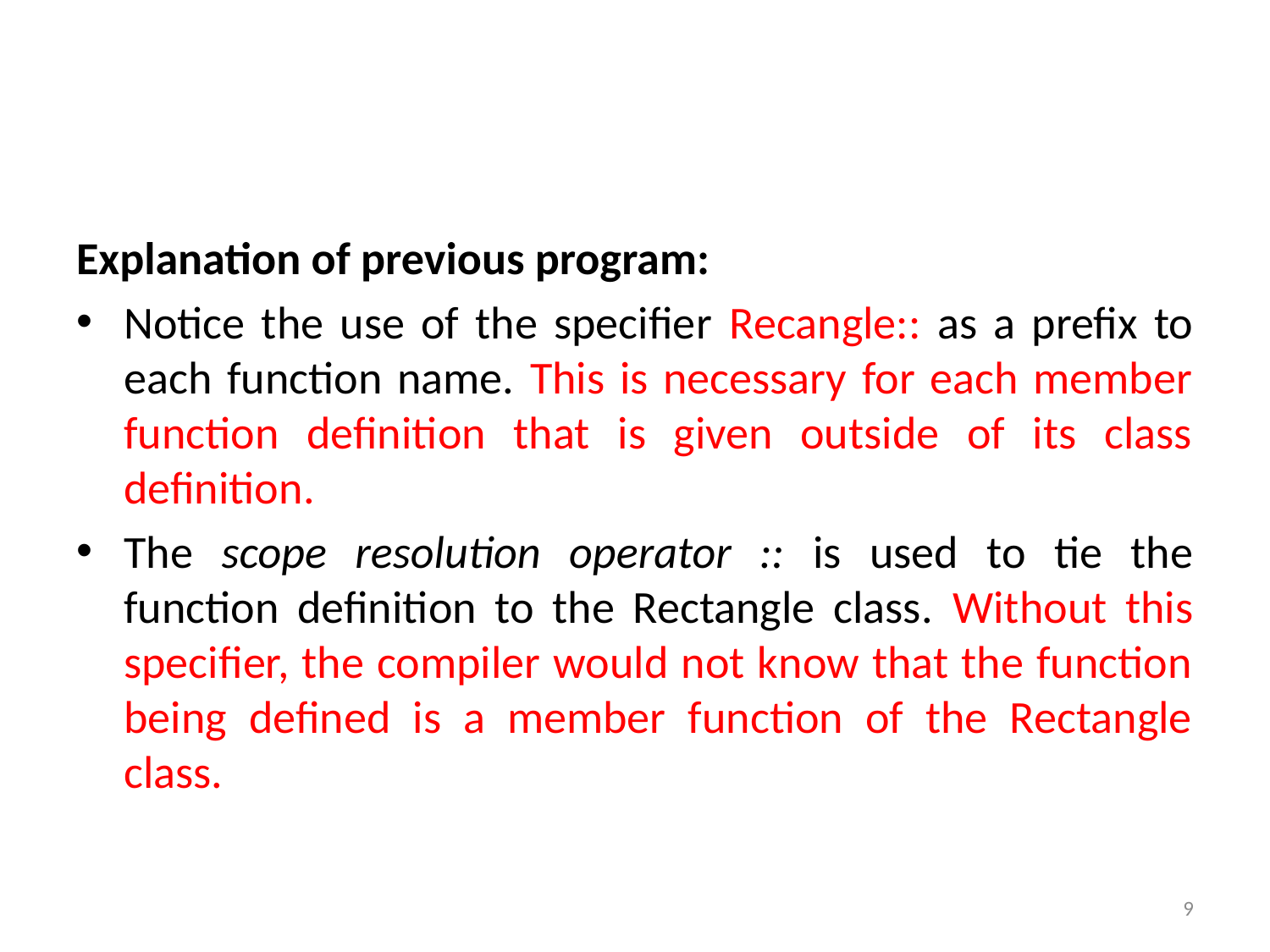

#
Explanation of previous program:
Notice the use of the specifier Recangle:: as a prefix to each function name. This is necessary for each member function definition that is given outside of its class definition.
The scope resolution operator :: is used to tie the function definition to the Rectangle class. Without this specifier, the compiler would not know that the function being defined is a member function of the Rectangle class.
9